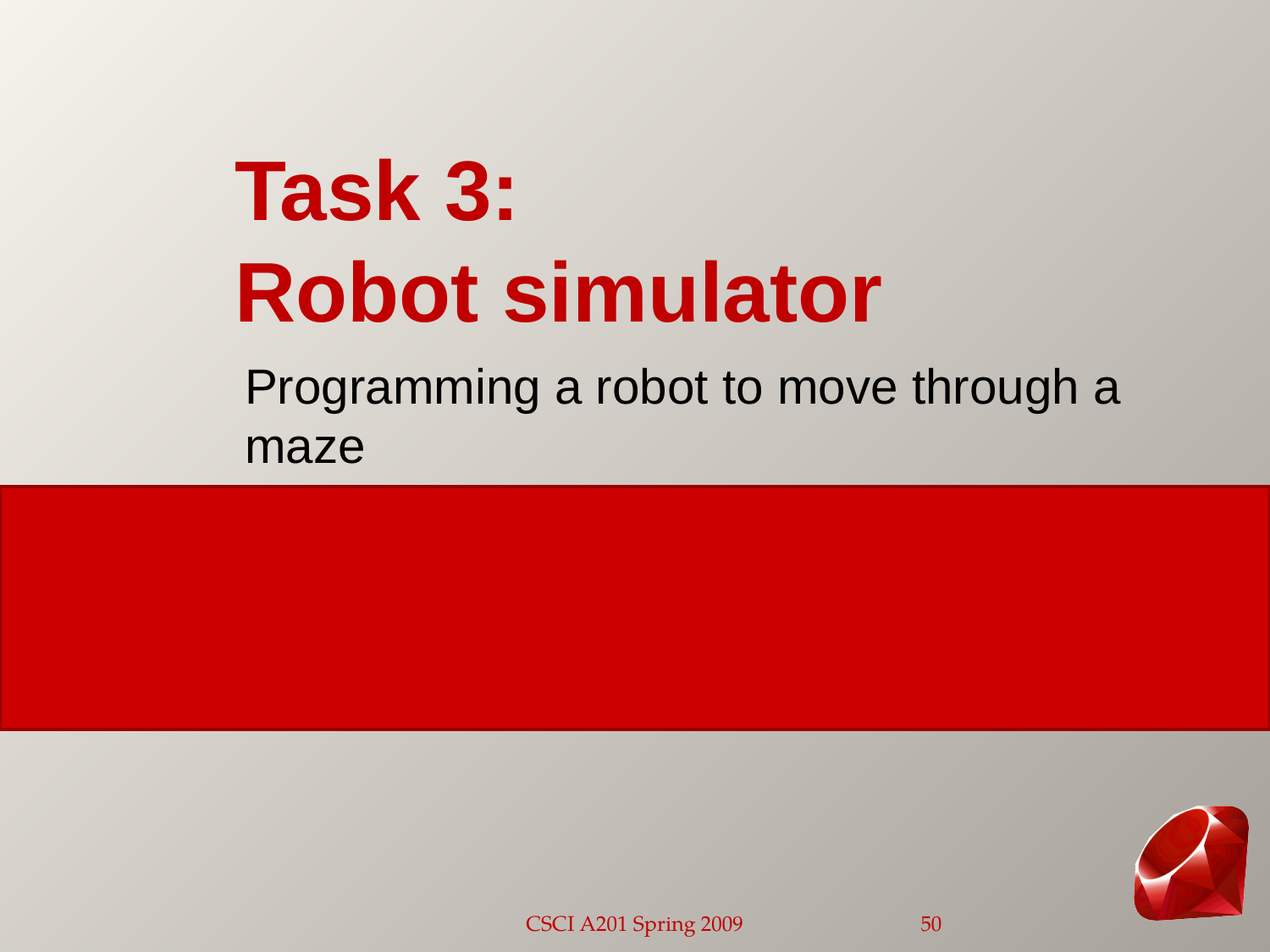

# Task 3: Robot simulator
Programming a robot to move through a maze

CSCI A201 Spring 2009
50